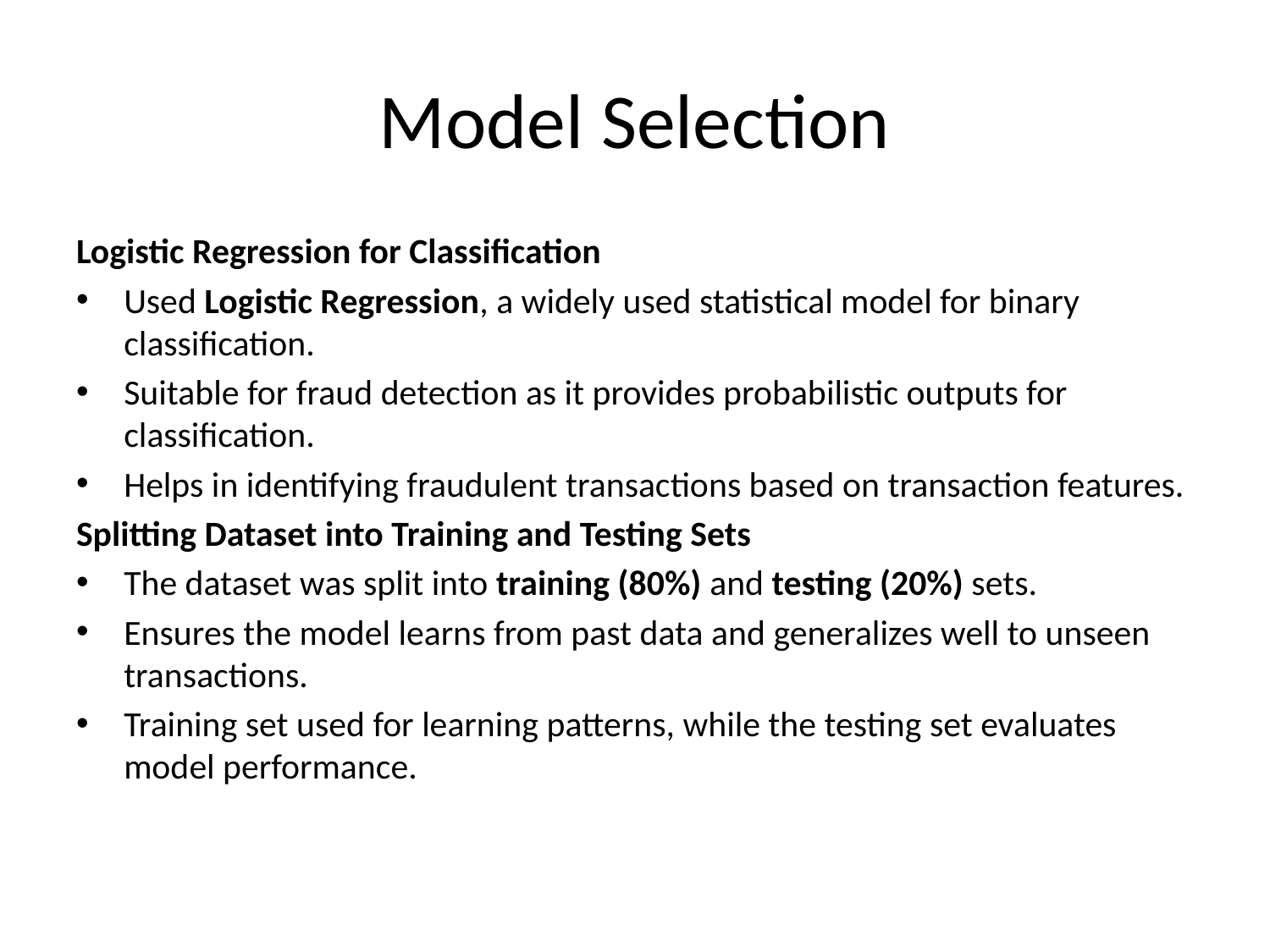

# Model Selection
Logistic Regression for Classification
Used Logistic Regression, a widely used statistical model for binary classification.
Suitable for fraud detection as it provides probabilistic outputs for classification.
Helps in identifying fraudulent transactions based on transaction features.
Splitting Dataset into Training and Testing Sets
The dataset was split into training (80%) and testing (20%) sets.
Ensures the model learns from past data and generalizes well to unseen transactions.
Training set used for learning patterns, while the testing set evaluates model performance.